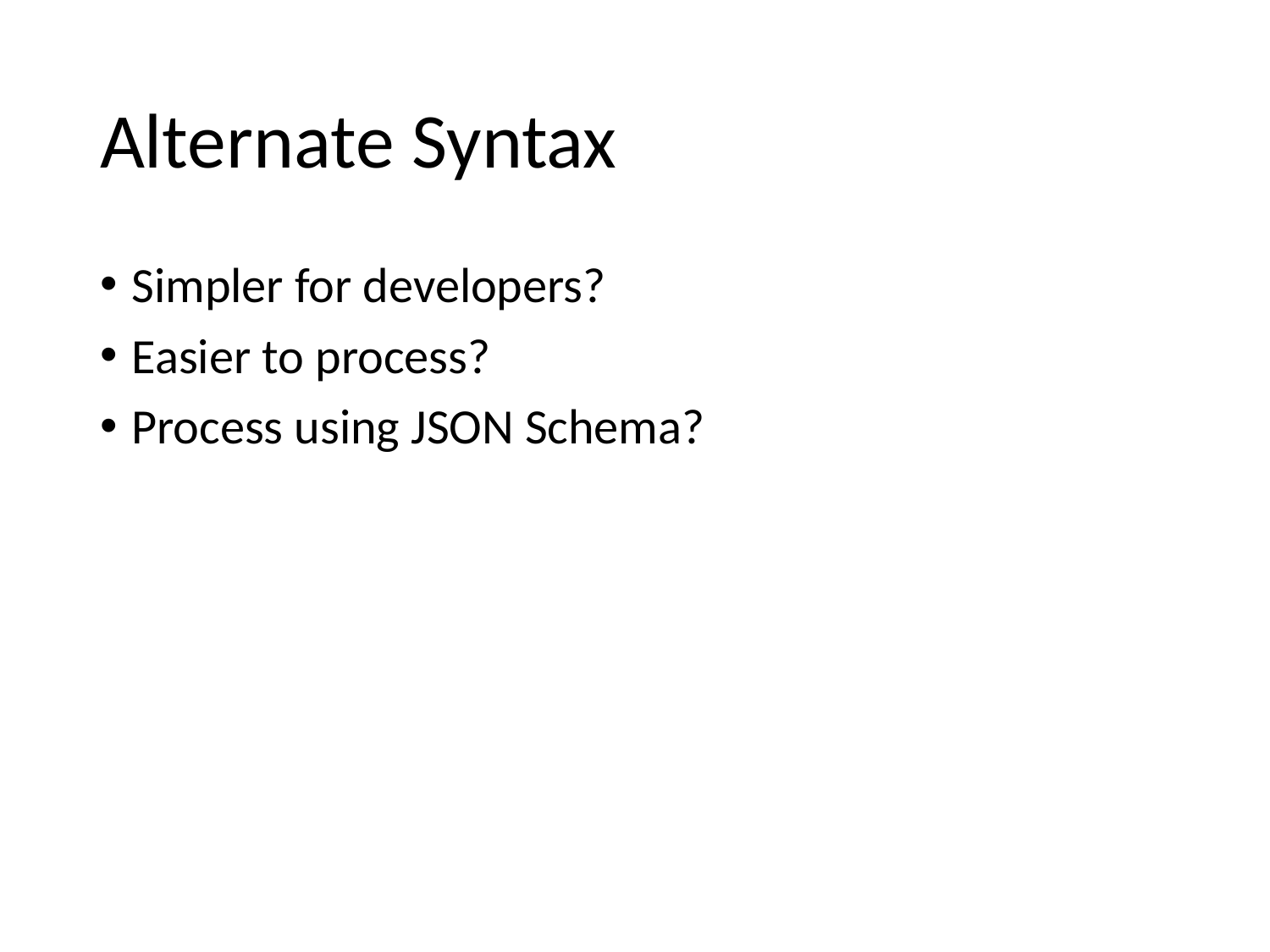

# Alternate Syntax
Simpler for developers?
Easier to process?
Process using JSON Schema?